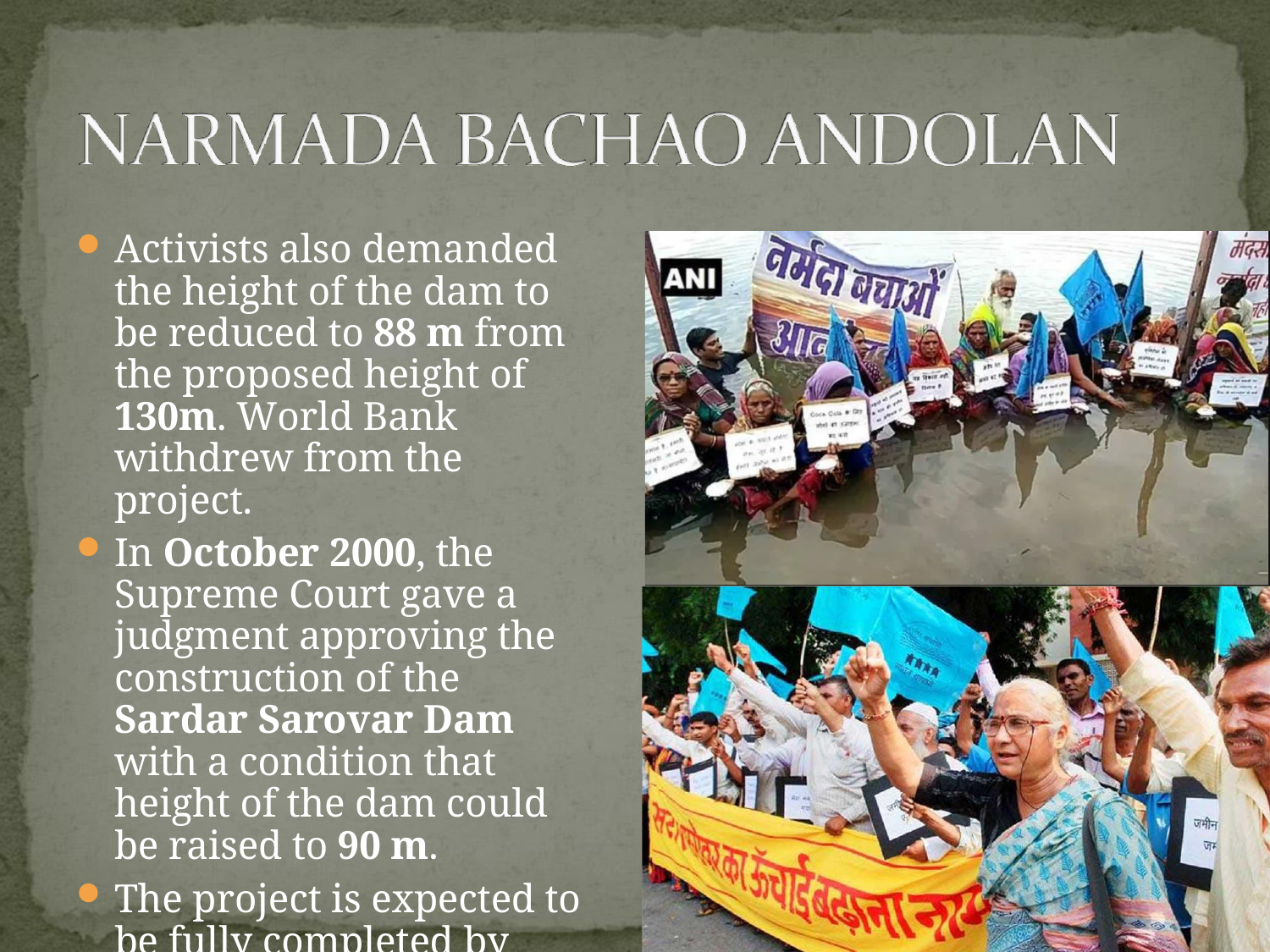

Activists also demanded the height of the dam to be reduced to 88 m from the proposed height of 130m. World Bank withdrew from the project.
In October 2000, the Supreme Court gave a judgment approving the construction of the Sardar Sarovar Dam with a condition that height of the dam could be raised to 90 m.
The project is expected to be fully completed by 2025.